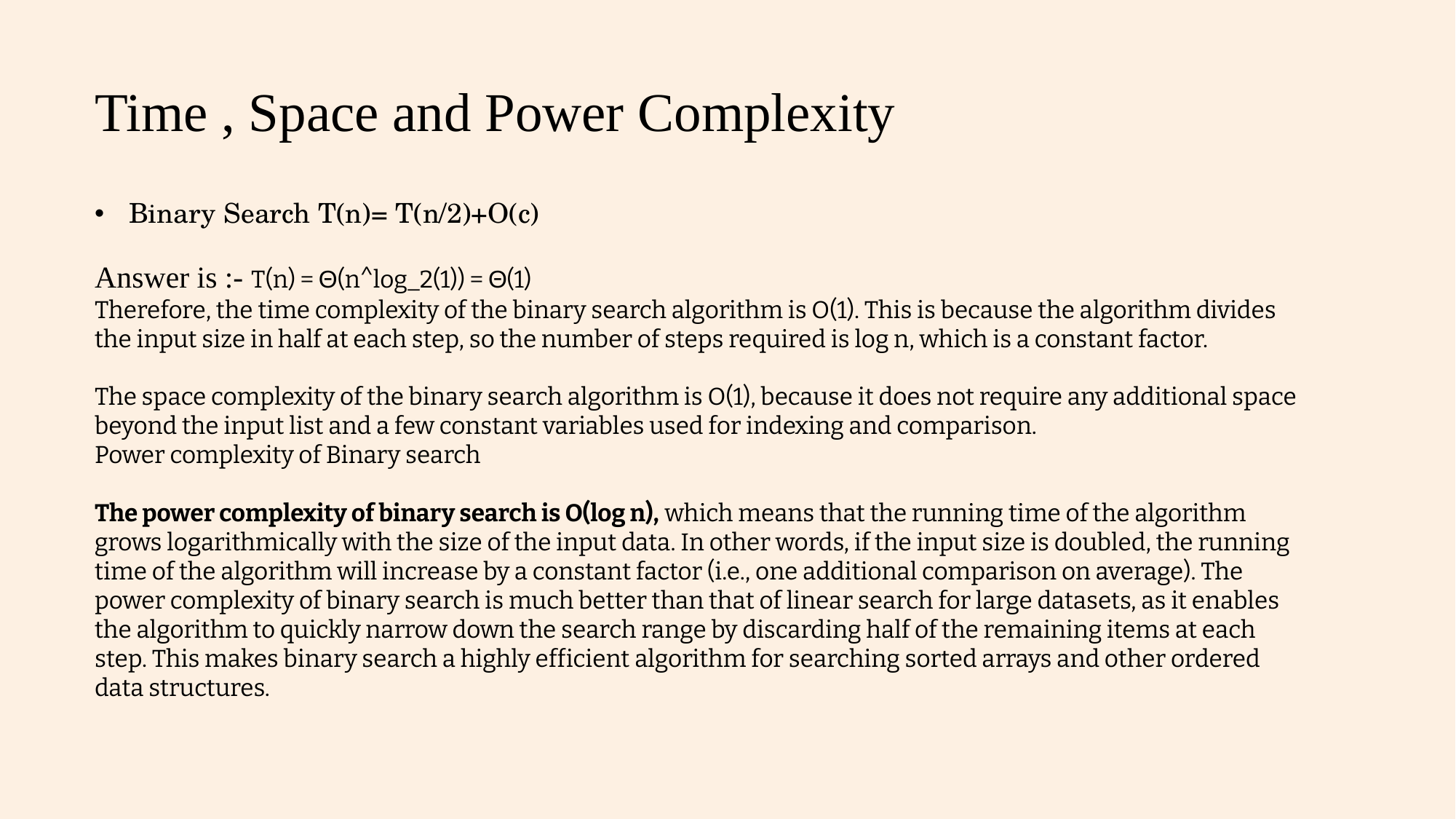

# Time , Space and Power Complexity
Binary Search T(n)= T(n/2)+O(c)
Answer is :- T(n) = Θ(n^log_2(1)) = Θ(1)
Therefore, the time complexity of the binary search algorithm is O(1). This is because the algorithm divides the input size in half at each step, so the number of steps required is log n, which is a constant factor.
The space complexity of the binary search algorithm is O(1), because it does not require any additional space beyond the input list and a few constant variables used for indexing and comparison.
Power complexity of Binary search
The power complexity of binary search is O(log n), which means that the running time of the algorithm grows logarithmically with the size of the input data. In other words, if the input size is doubled, the running time of the algorithm will increase by a constant factor (i.e., one additional comparison on average). The power complexity of binary search is much better than that of linear search for large datasets, as it enables the algorithm to quickly narrow down the search range by discarding half of the remaining items at each step. This makes binary search a highly efficient algorithm for searching sorted arrays and other ordered data structures.